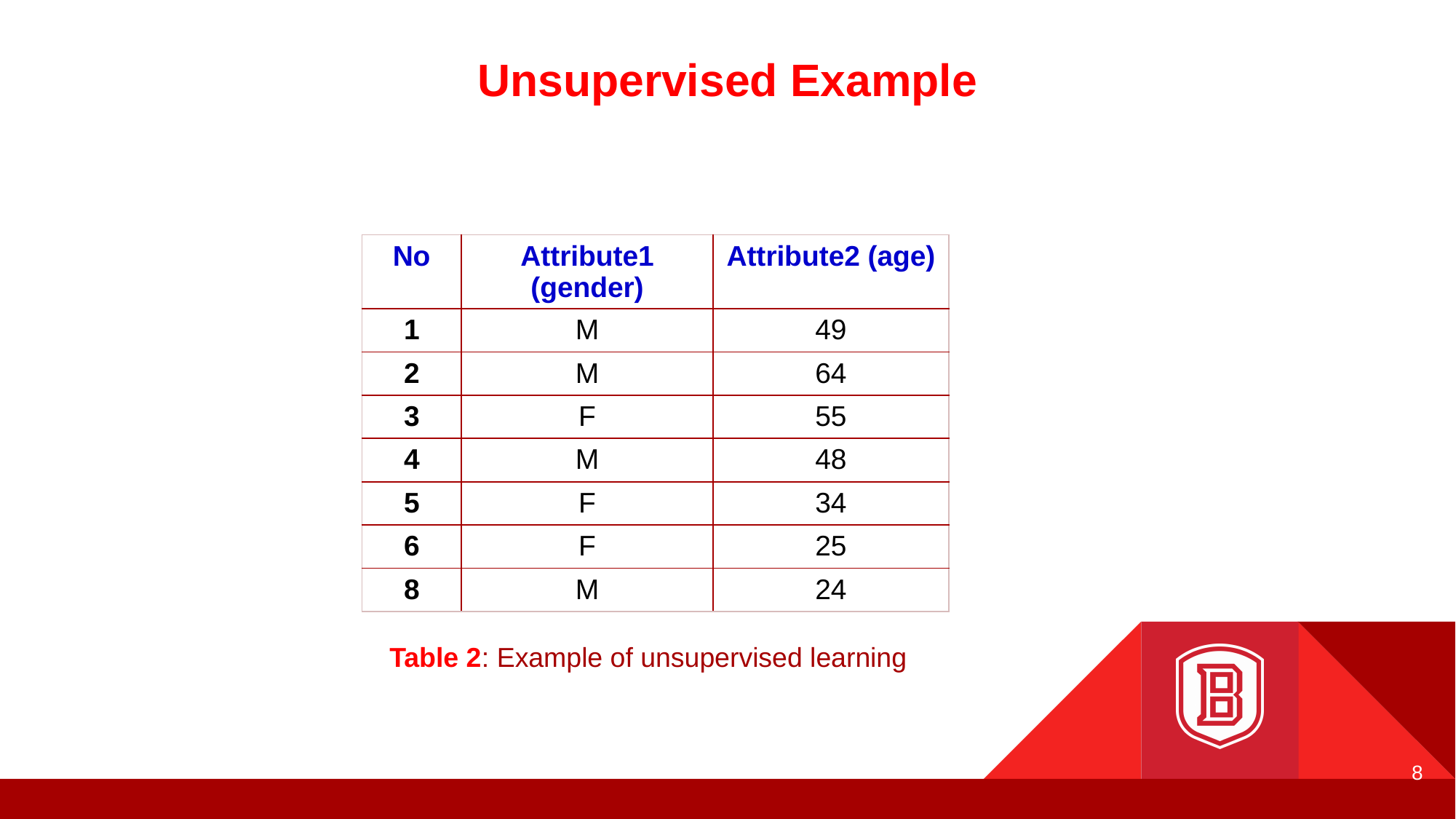

# Unsupervised Example
| No | Attribute1 (gender) | Attribute2 (age) |
| --- | --- | --- |
| 1 | M | 49 |
| 2 | M | 64 |
| 3 | F | 55 |
| 4 | M | 48 |
| 5 | F | 34 |
| 6 | F | 25 |
| 8 | M | 24 |
Table 2: Example of unsupervised learning
8